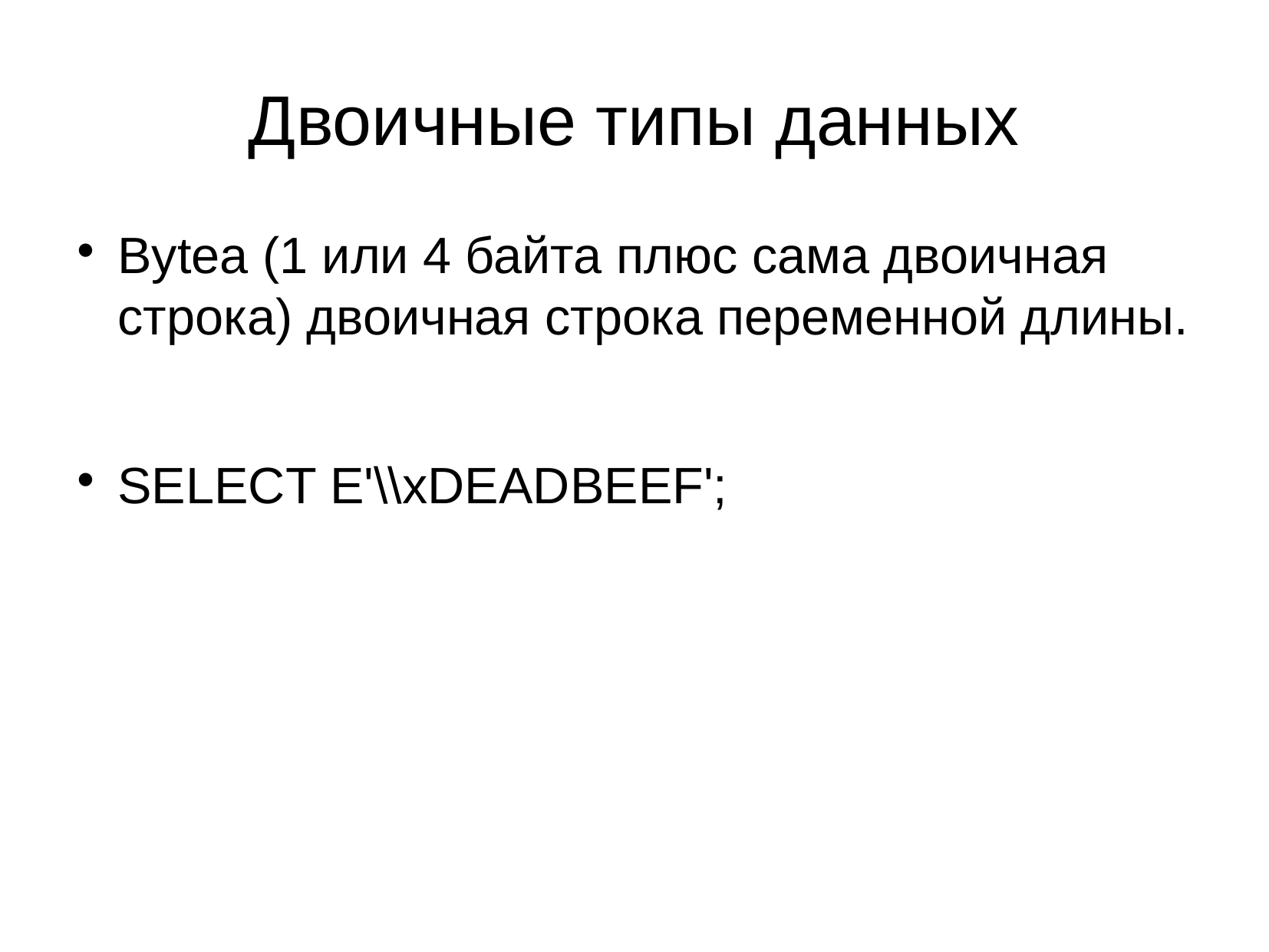

Двоичные типы данных
Bytea (1 или 4 байта плюс сама двоичная строка) двоичная строка переменной длины.

SELECT E'\\xDEADBEEF';